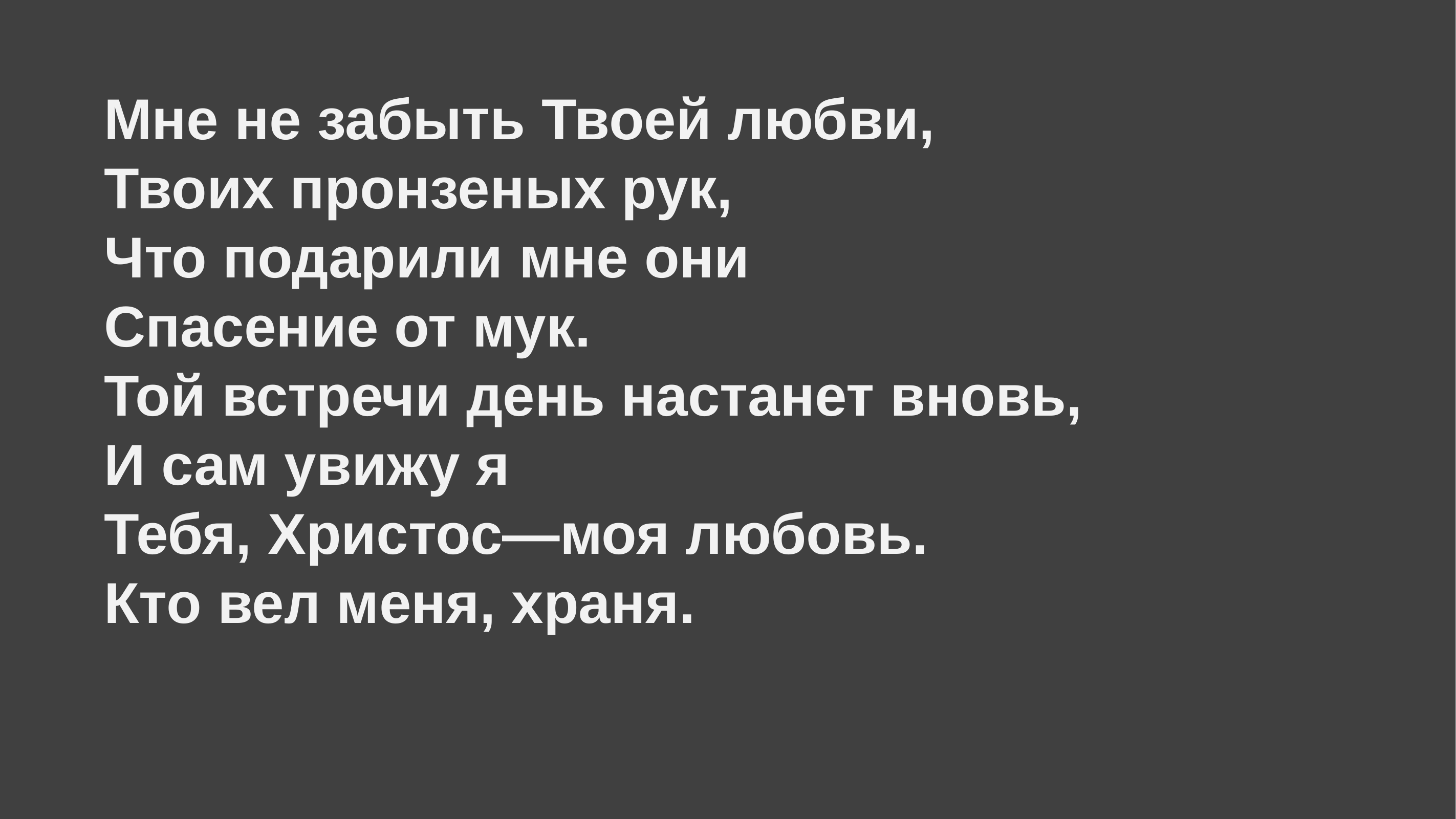

Мне не забыть Твоей любви,
Твоих пронзеных рук,
Что подарили мне они
Спасение от мук.
Той встречи день настанет вновь,
И сам увижу я
Тебя, Христос—моя любовь.
Кто вел меня, храня.